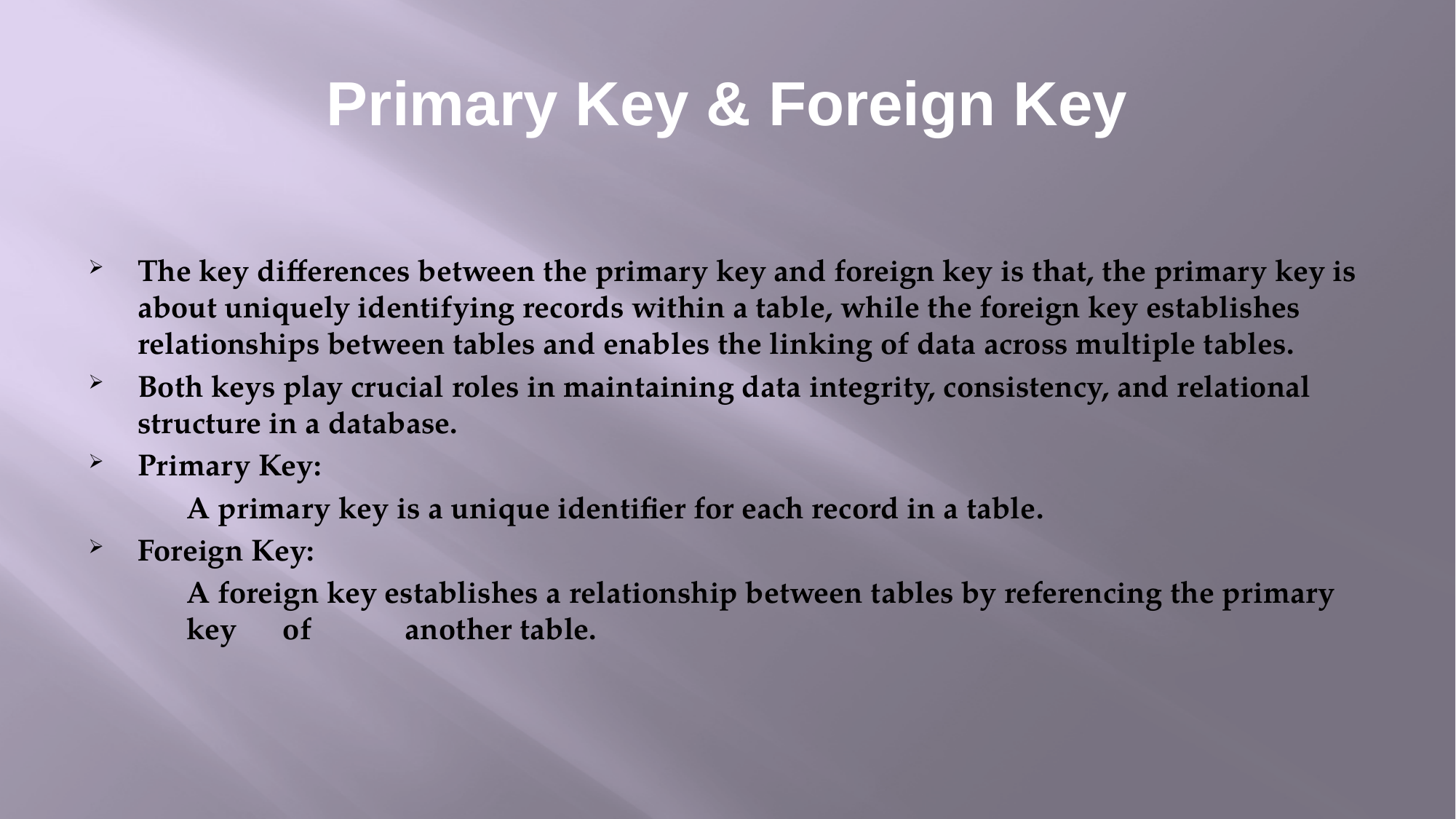

# Primary Key & Foreign Key
The key differences between the primary key and foreign key is that, the primary key is about uniquely identifying records within a table, while the foreign key establishes relationships between tables and enables the linking of data across multiple tables.
Both keys play crucial roles in maintaining data integrity, consistency, and relational structure in a database.
Primary Key:
	A primary key is a unique identifier for each record in a table.
Foreign Key:
	A foreign key establishes a relationship between tables by referencing the primary 	key      of 	another table.